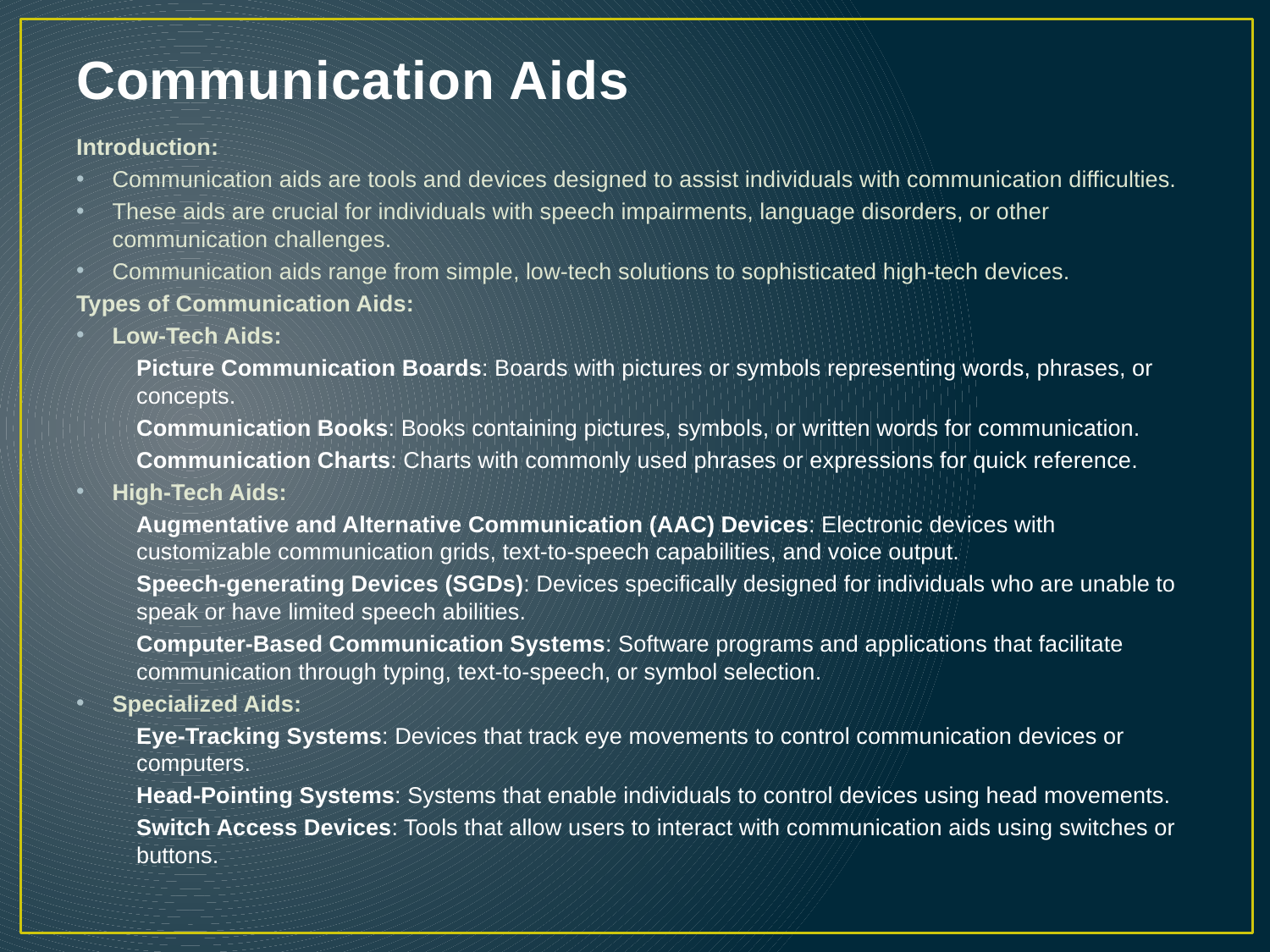

# Communication Aids
Introduction:
Communication aids are tools and devices designed to assist individuals with communication difficulties.
These aids are crucial for individuals with speech impairments, language disorders, or other communication challenges.
Communication aids range from simple, low-tech solutions to sophisticated high-tech devices.
Types of Communication Aids:
Low-Tech Aids:
Picture Communication Boards: Boards with pictures or symbols representing words, phrases, or concepts.
Communication Books: Books containing pictures, symbols, or written words for communication.
Communication Charts: Charts with commonly used phrases or expressions for quick reference.
High-Tech Aids:
Augmentative and Alternative Communication (AAC) Devices: Electronic devices with customizable communication grids, text-to-speech capabilities, and voice output.
Speech-generating Devices (SGDs): Devices specifically designed for individuals who are unable to speak or have limited speech abilities.
Computer-Based Communication Systems: Software programs and applications that facilitate communication through typing, text-to-speech, or symbol selection.
Specialized Aids:
Eye-Tracking Systems: Devices that track eye movements to control communication devices or computers.
Head-Pointing Systems: Systems that enable individuals to control devices using head movements.
Switch Access Devices: Tools that allow users to interact with communication aids using switches or buttons.